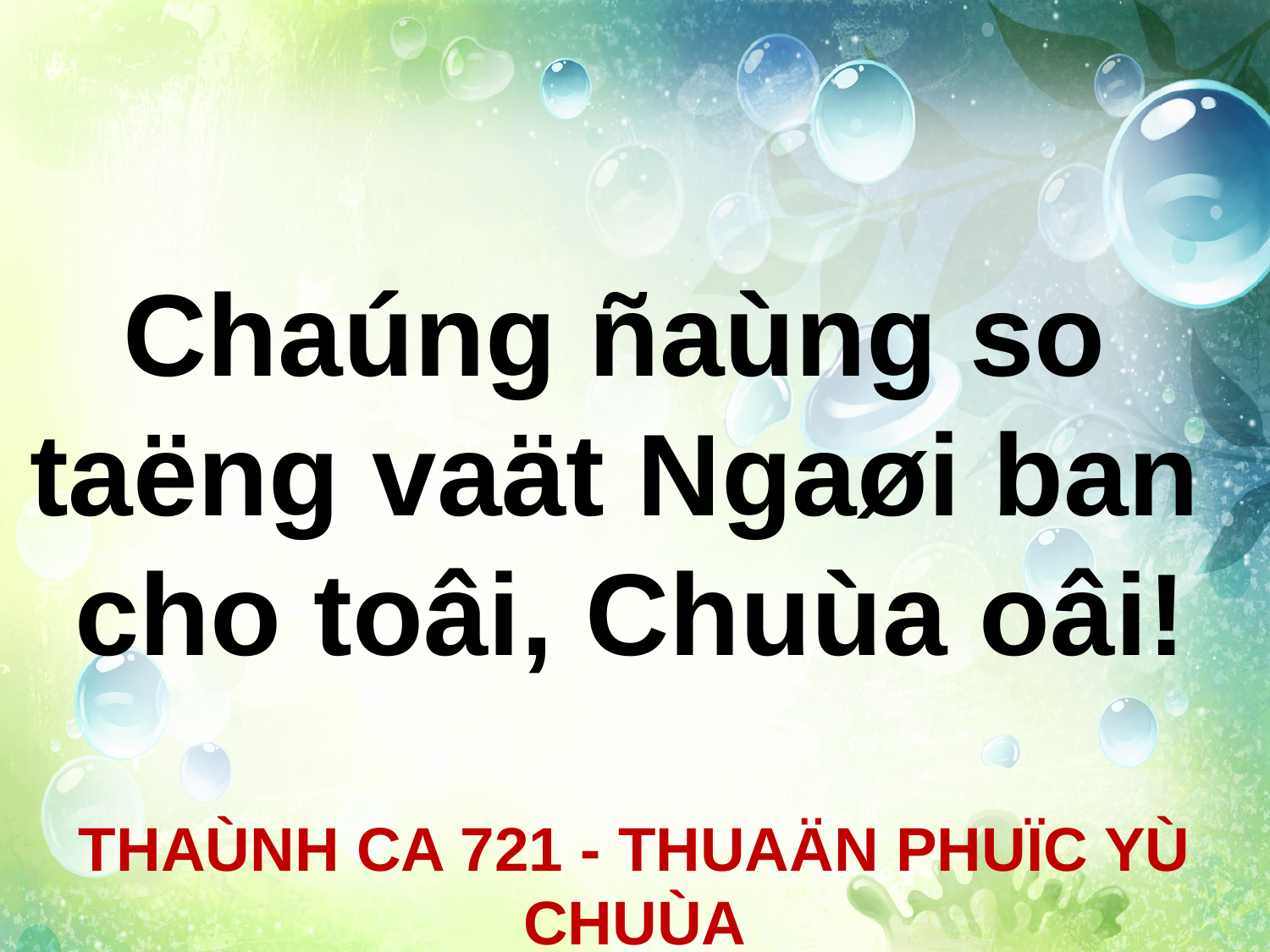

Chaúng ñaùng so
taëng vaät Ngaøi ban
cho toâi, Chuùa oâi!
THAÙNH CA 721 - THUAÄN PHUÏC YÙ CHUÙA